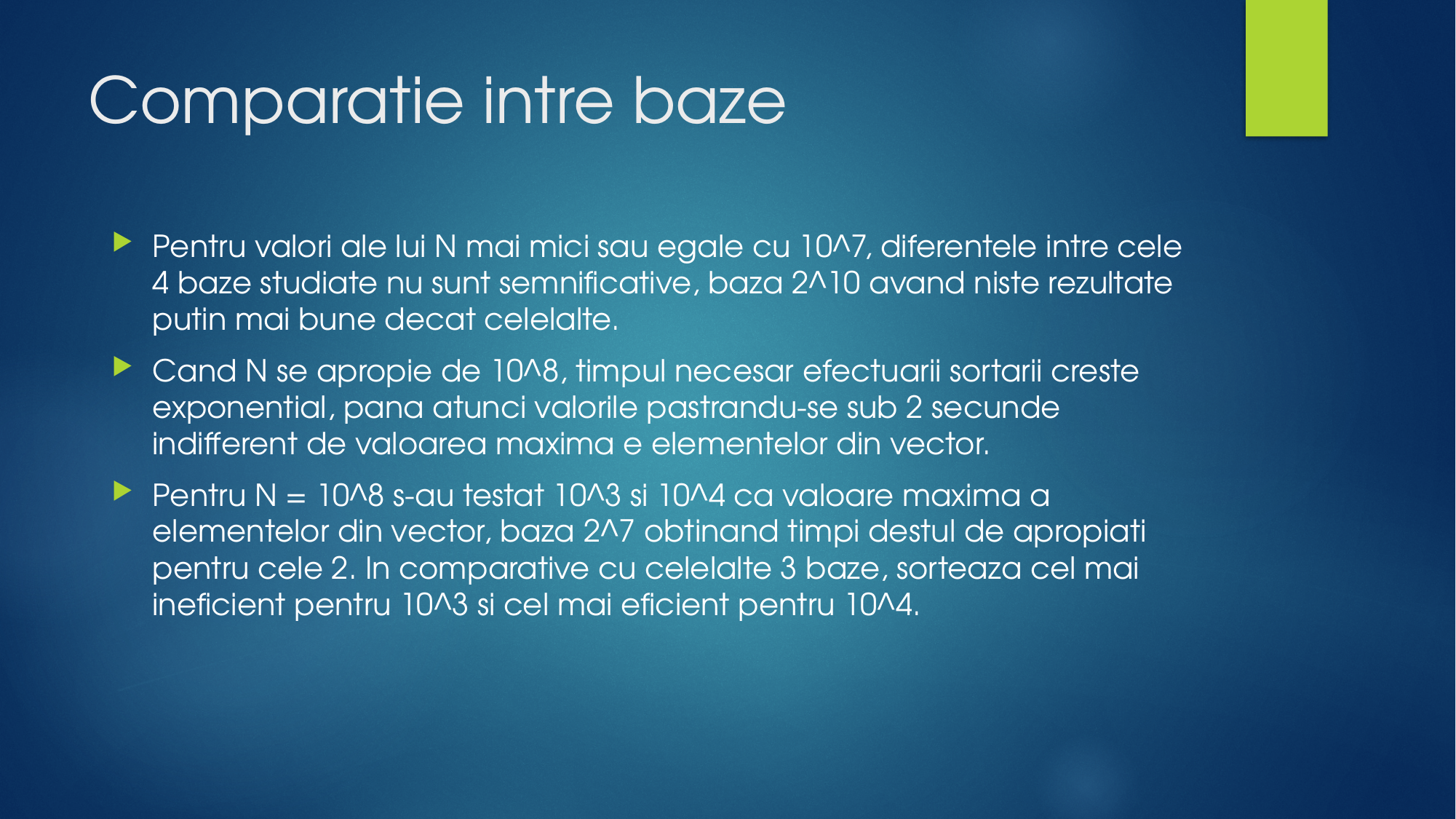

# Comparatie intre baze
Pentru valori ale lui N mai mici sau egale cu 10^7, diferentele intre cele 4 baze studiate nu sunt semnificative, baza 2^10 avand niste rezultate putin mai bune decat celelalte.
Cand N se apropie de 10^8, timpul necesar efectuarii sortarii creste exponential, pana atunci valorile pastrandu-se sub 2 secunde indifferent de valoarea maxima e elementelor din vector.
Pentru N = 10^8 s-au testat 10^3 si 10^4 ca valoare maxima a elementelor din vector, baza 2^7 obtinand timpi destul de apropiati pentru cele 2. In comparative cu celelalte 3 baze, sorteaza cel mai ineficient pentru 10^3 si cel mai eficient pentru 10^4.